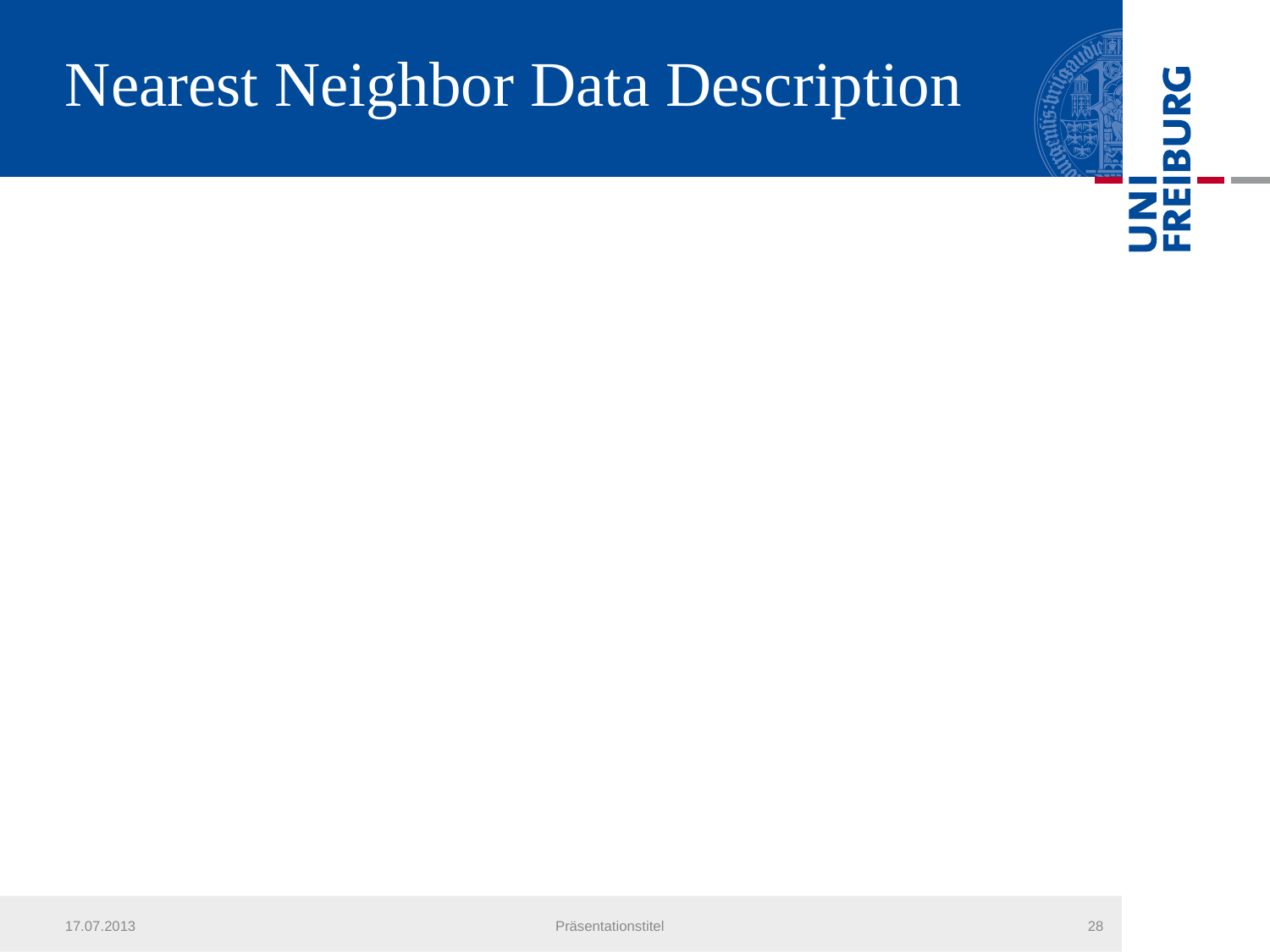

# Nearest Neighbor Data Description

17.07.2013
Präsentationstitel
28